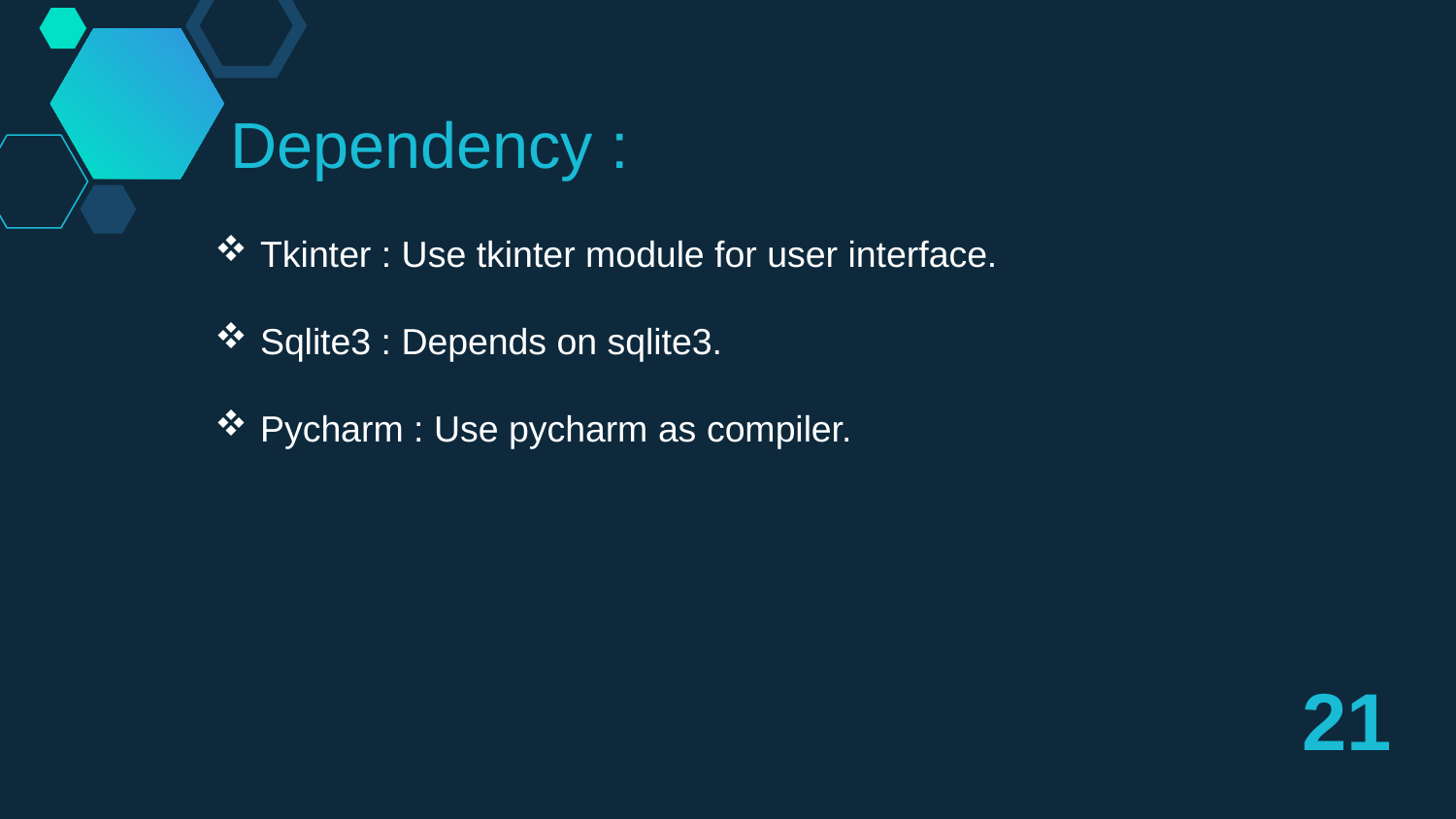

Dependency :
Tkinter : Use tkinter module for user interface.

Sqlite3 : Depends on sqlite3.

Pycharm : Use pycharm as compiler.

21